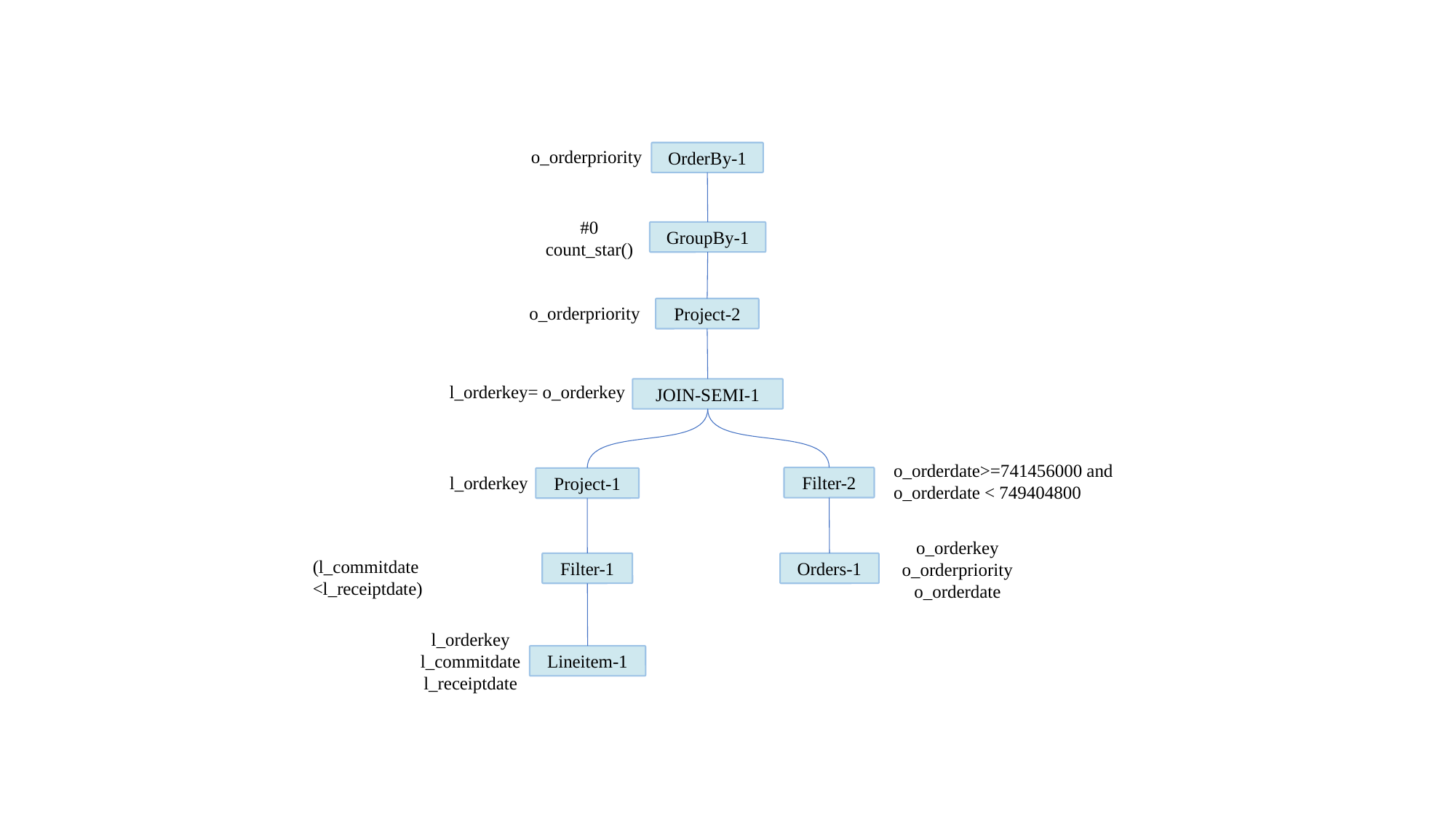

o_orderpriority
OrderBy-1
#0
count_star()
GroupBy-1
o_orderpriority
Project-2
l_orderkey= o_orderkey
JOIN-SEMI-1
o_orderdate>=741456000 and
o_orderdate < 749404800
l_orderkey
Filter-2
Project-1
o_orderkey
o_orderpriority
o_orderdate
(l_commitdate <l_receiptdate)
Filter-1
Orders-1
l_orderkey l_commitdate
l_receiptdate
Lineitem-1